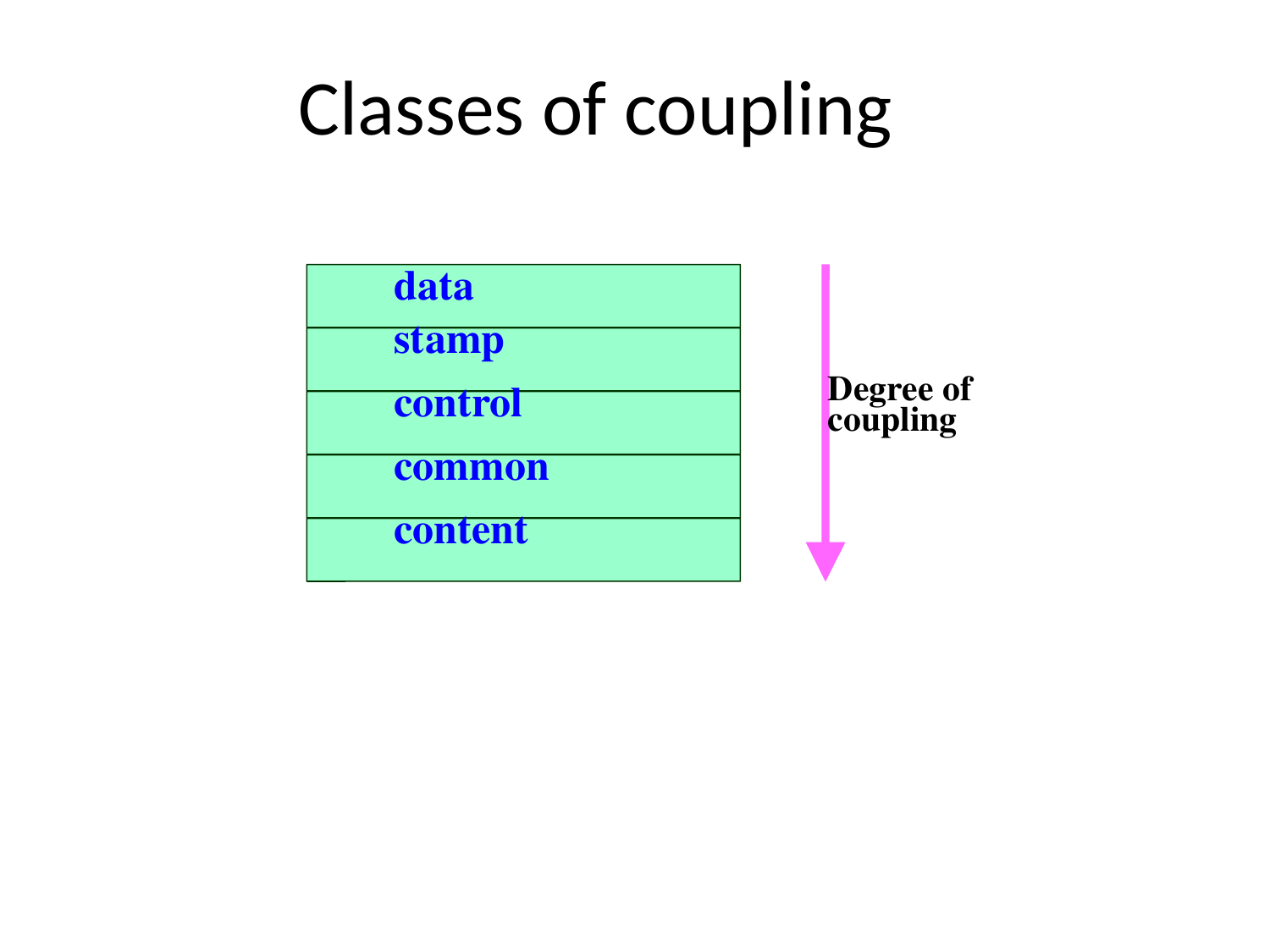

# Classes of coupling

data

stamp

Degree of
coupling
control

common

content